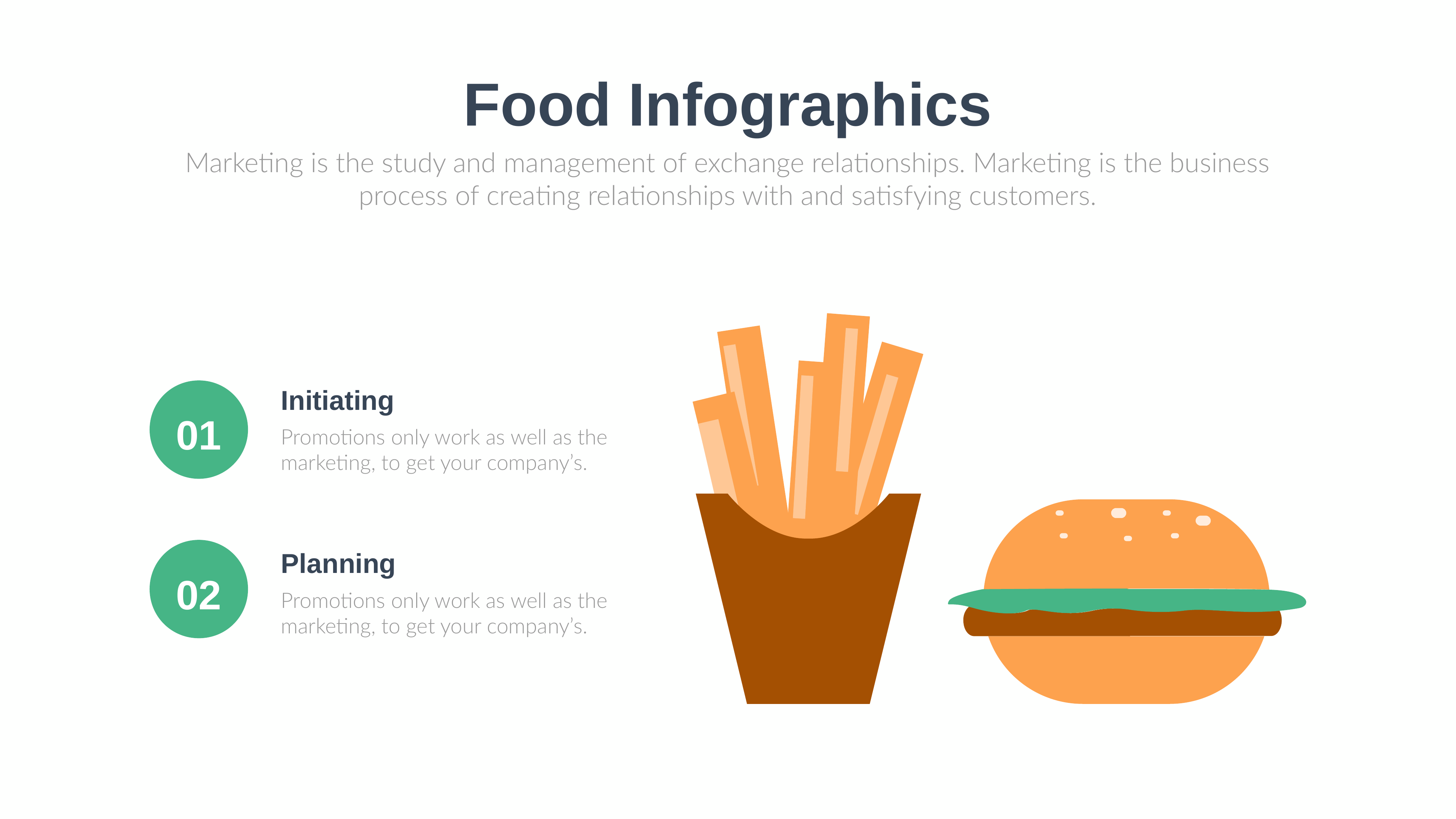

Food Infographics
Marketing is the study and management of exchange relationships. Marketing is the business process of creating relationships with and satisfying customers.

Initiating

01

Promotions only work as well as the marketing, to get your company’s.

Planning
02
Promotions only work as well as the marketing, to get your company’s.